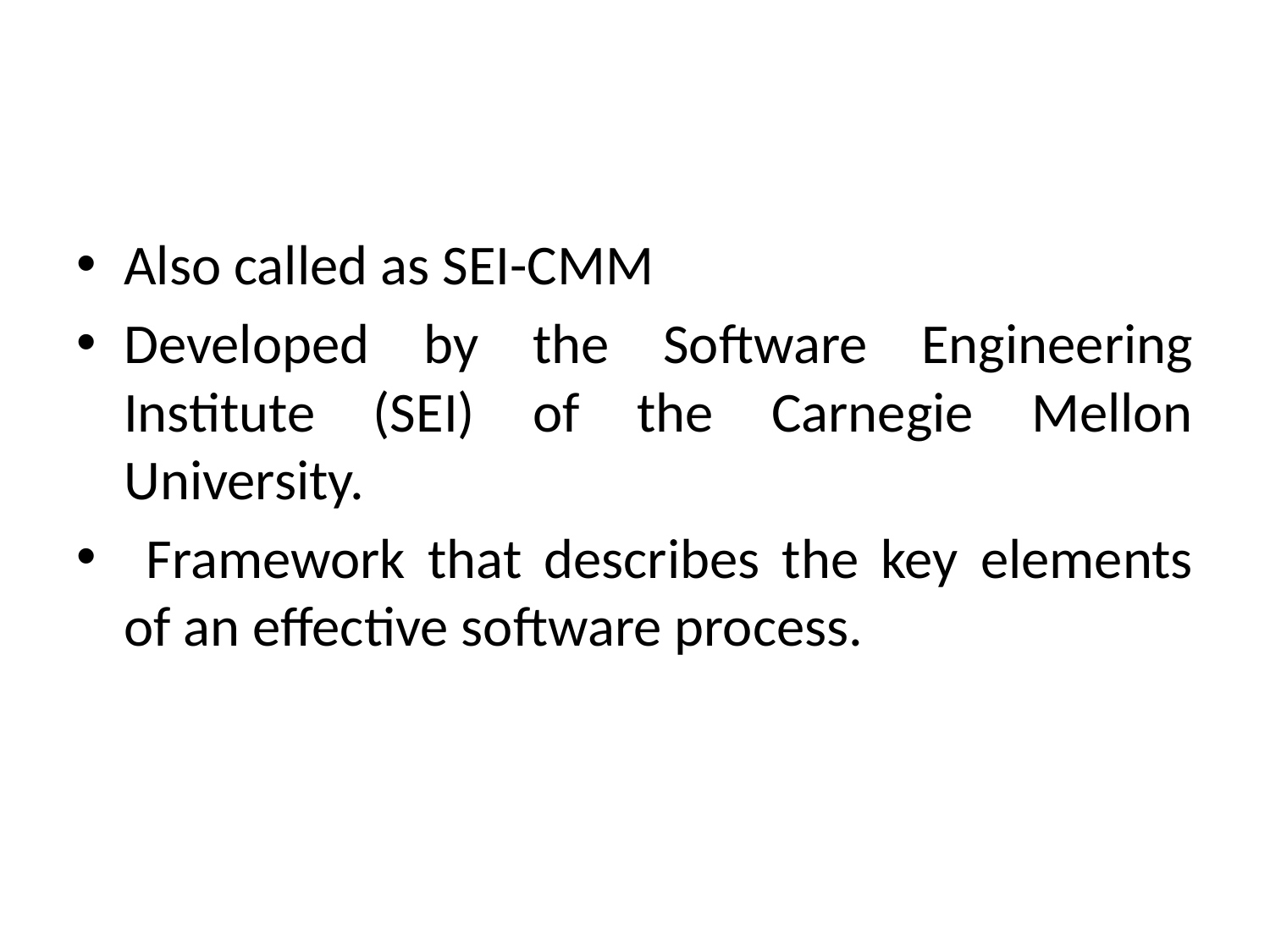

#
Also called as SEI-CMM
Developed by the Software Engineering Institute (SEI) of the Carnegie Mellon University.
 Framework that describes the key elements of an effective software process.